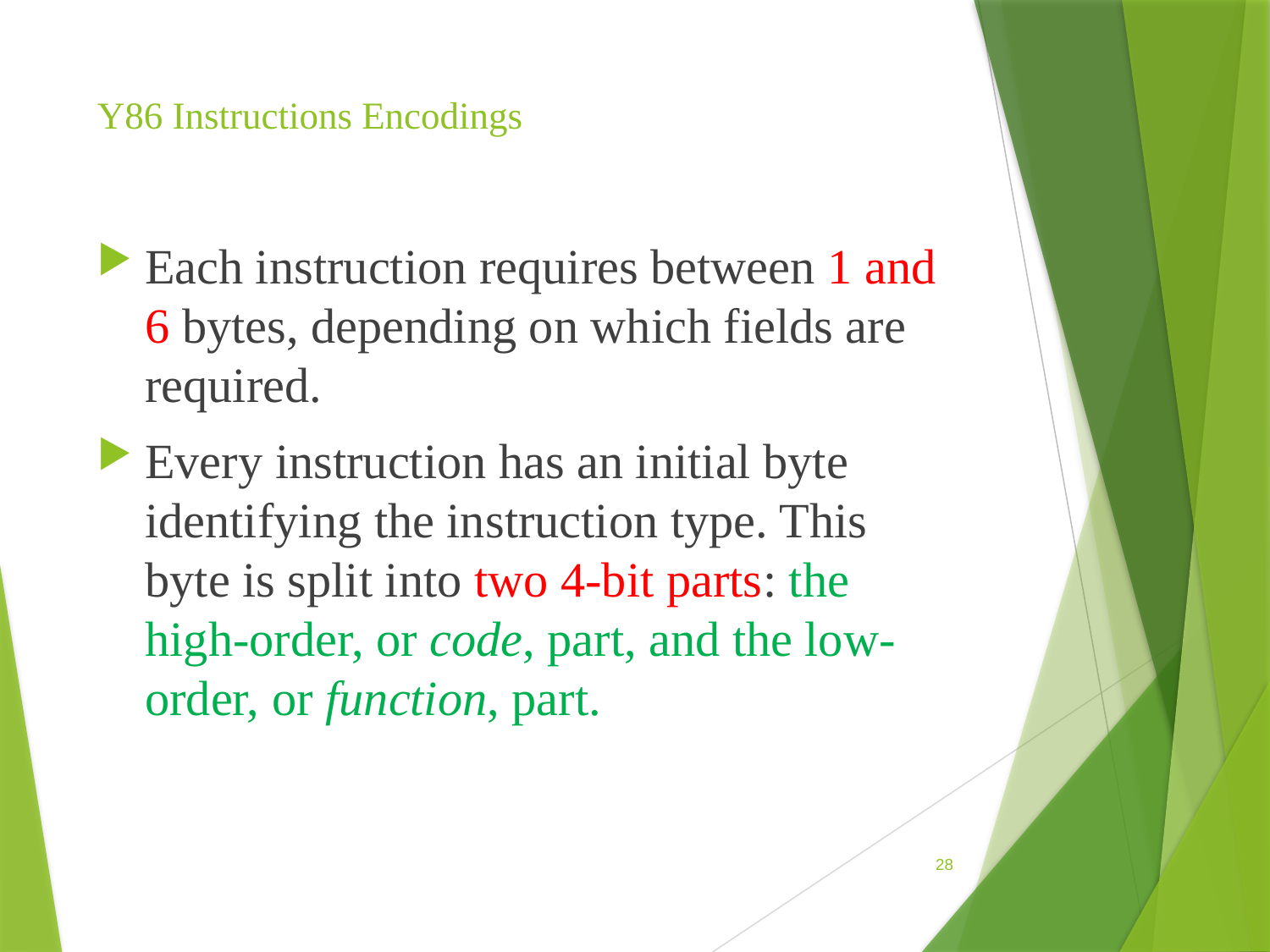

# Y86 Instructions Encodings
Each instruction requires between 1 and 6 bytes, depending on which fields are required.
Every instruction has an initial byte identifying the instruction type. This byte is split into two 4-bit parts: the high-order, or code, part, and the low-order, or function, part.
28